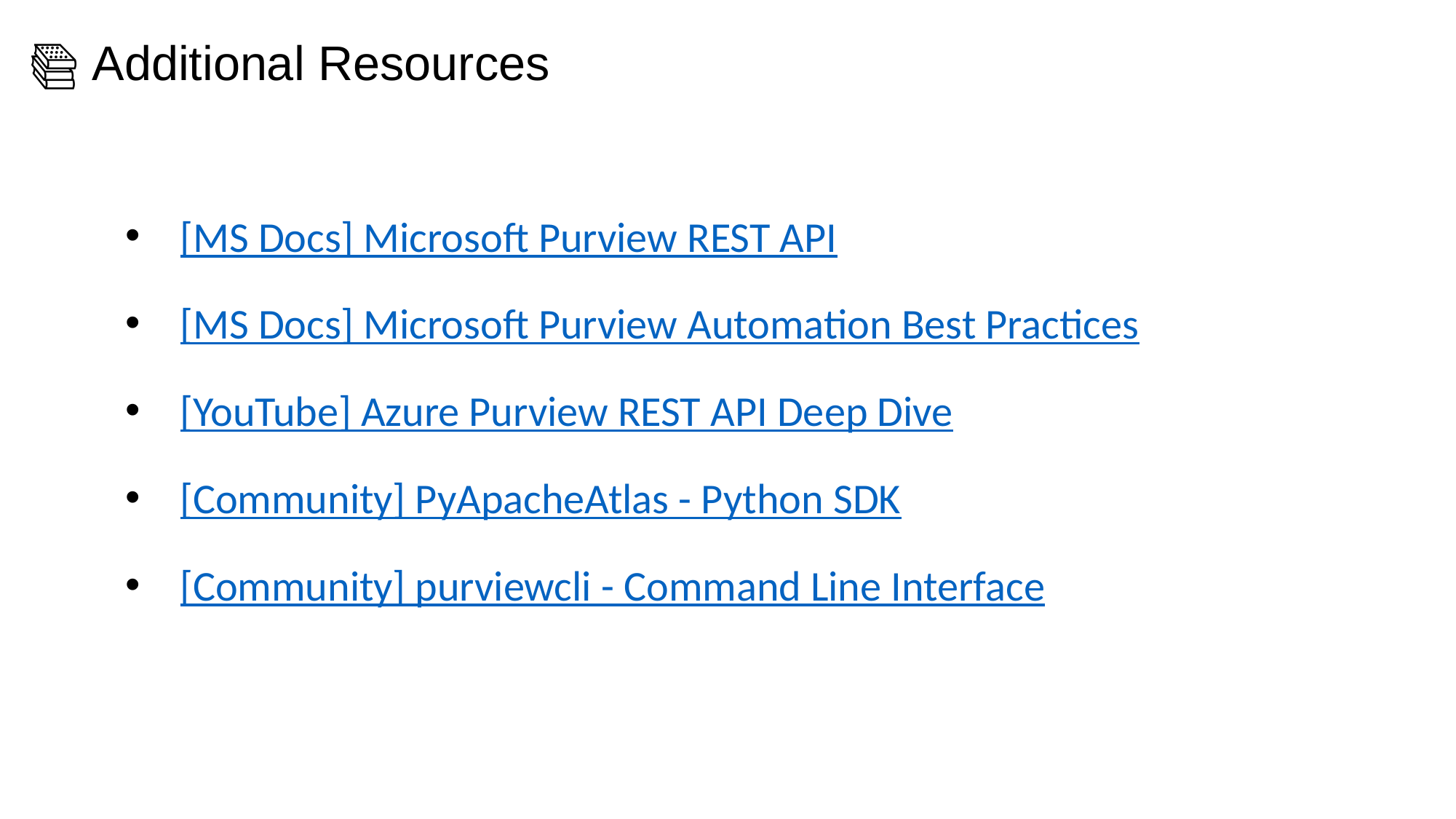

# 📚 Additional Resources
[MS Docs] Microsoft Purview REST API
[MS Docs] Microsoft Purview Automation Best Practices
[YouTube] Azure Purview REST API Deep Dive
[Community] PyApacheAtlas - Python SDK
[Community] purviewcli - Command Line Interface